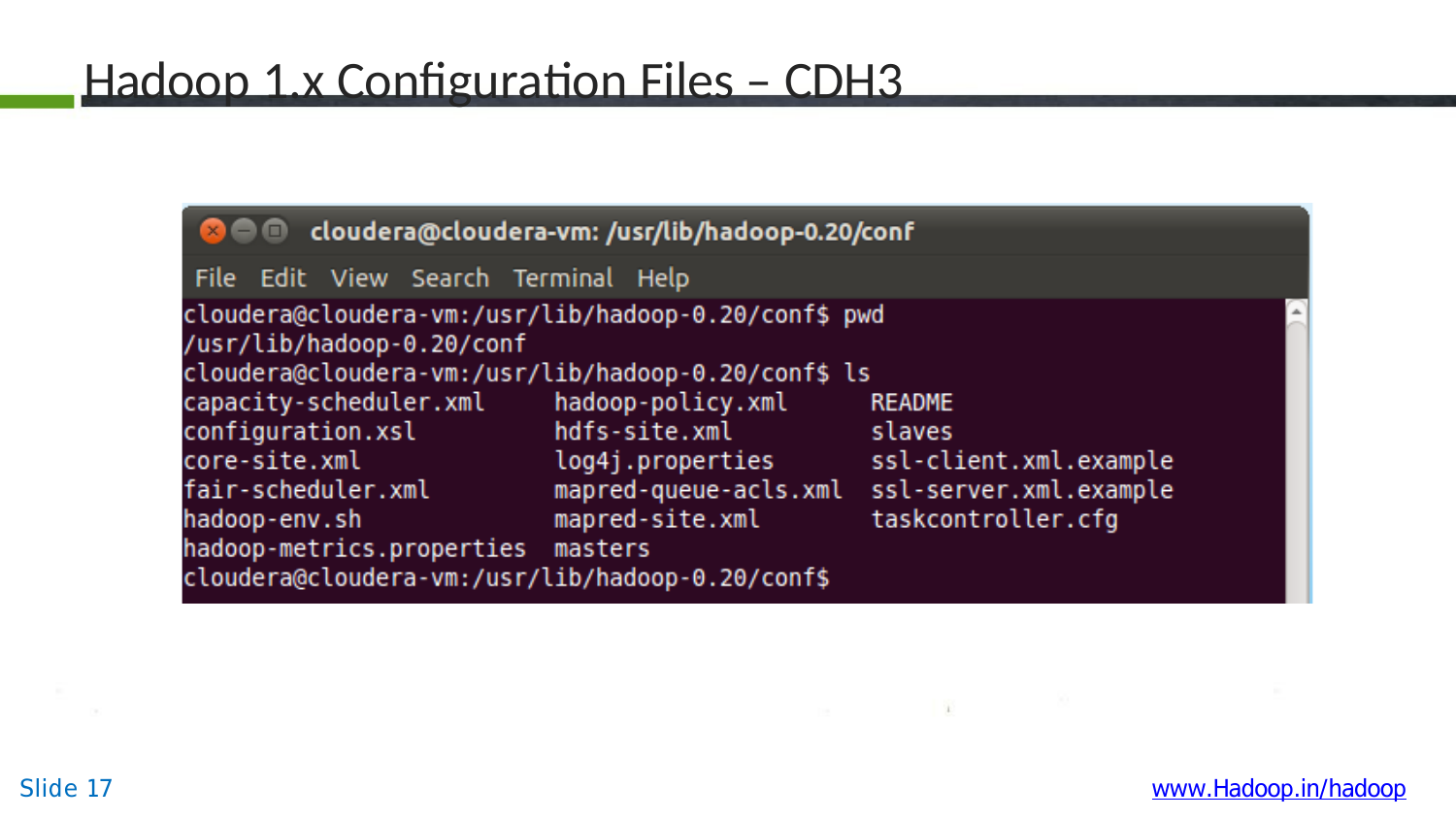

# Hadoop 1.x Configuration Files – CDH3

www.Hadoop.in/hadoop
Slide 17